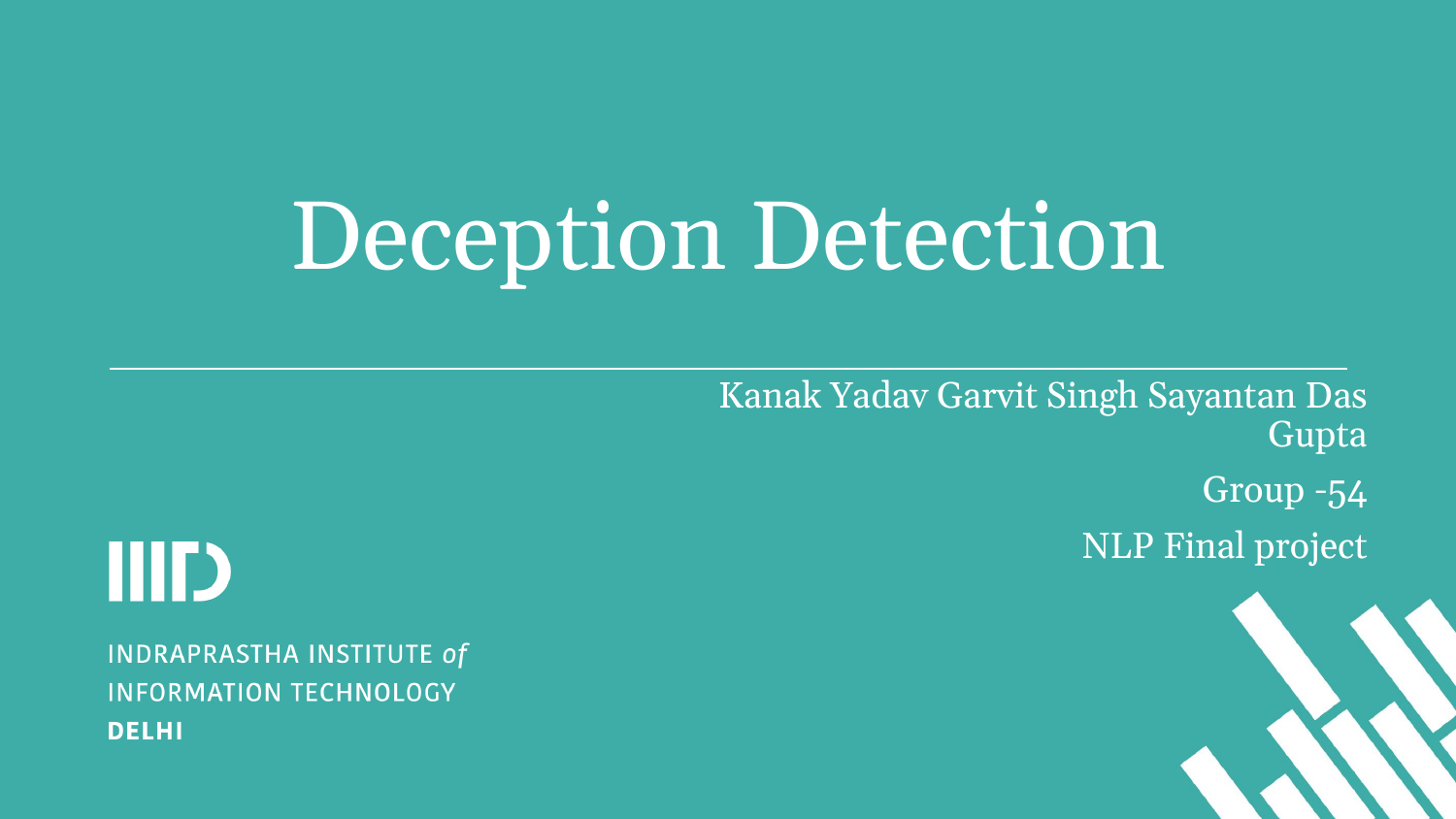

# Deception Detection
Kanak Yadav Garvit Singh Sayantan Das Gupta
Group -54
NLP Final project